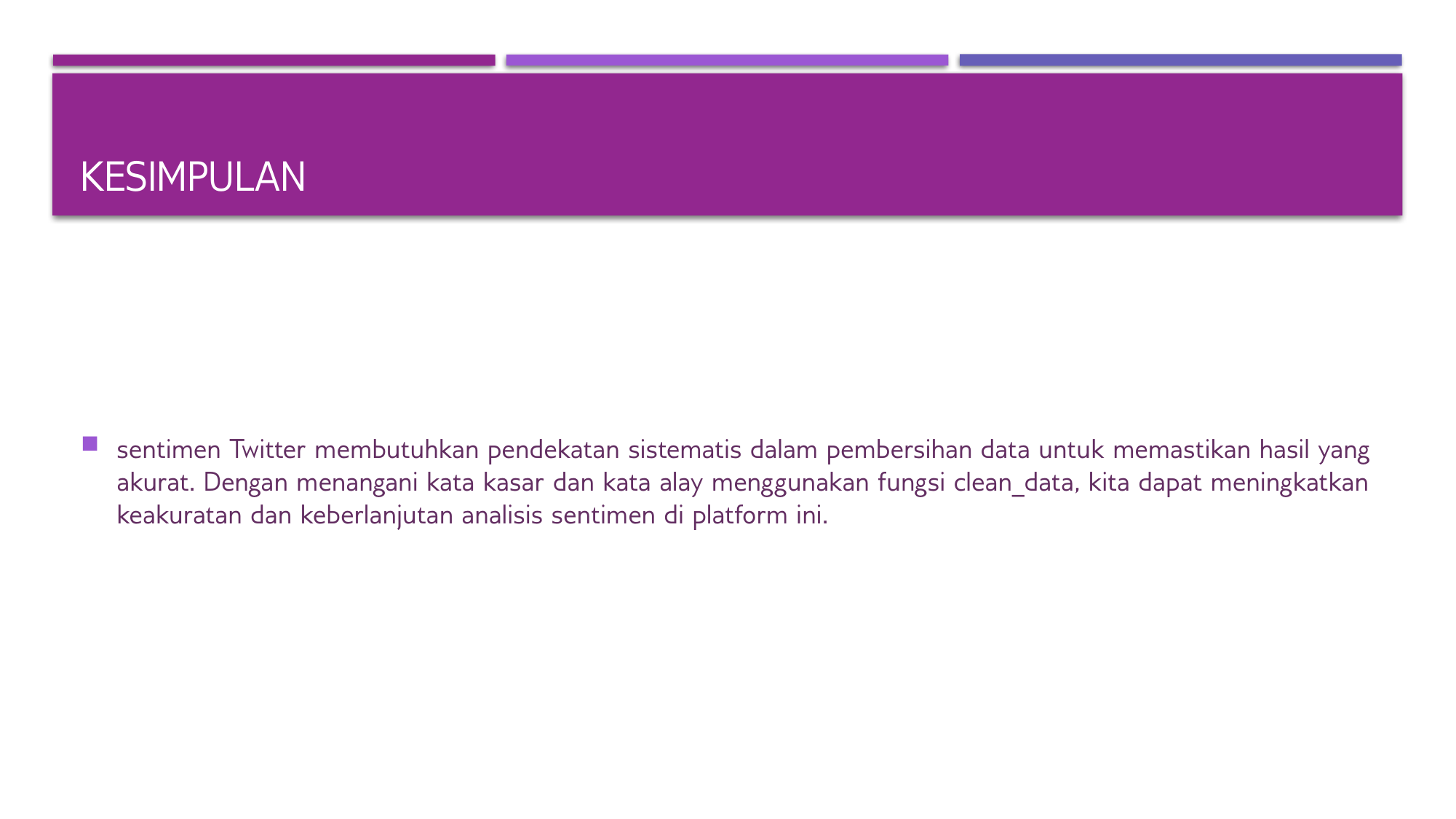

# KESIMPULAN
sentimen Twitter membutuhkan pendekatan sistematis dalam pembersihan data untuk memastikan hasil yang akurat. Dengan menangani kata kasar dan kata alay menggunakan fungsi clean_data, kita dapat meningkatkan keakuratan dan keberlanjutan analisis sentimen di platform ini.